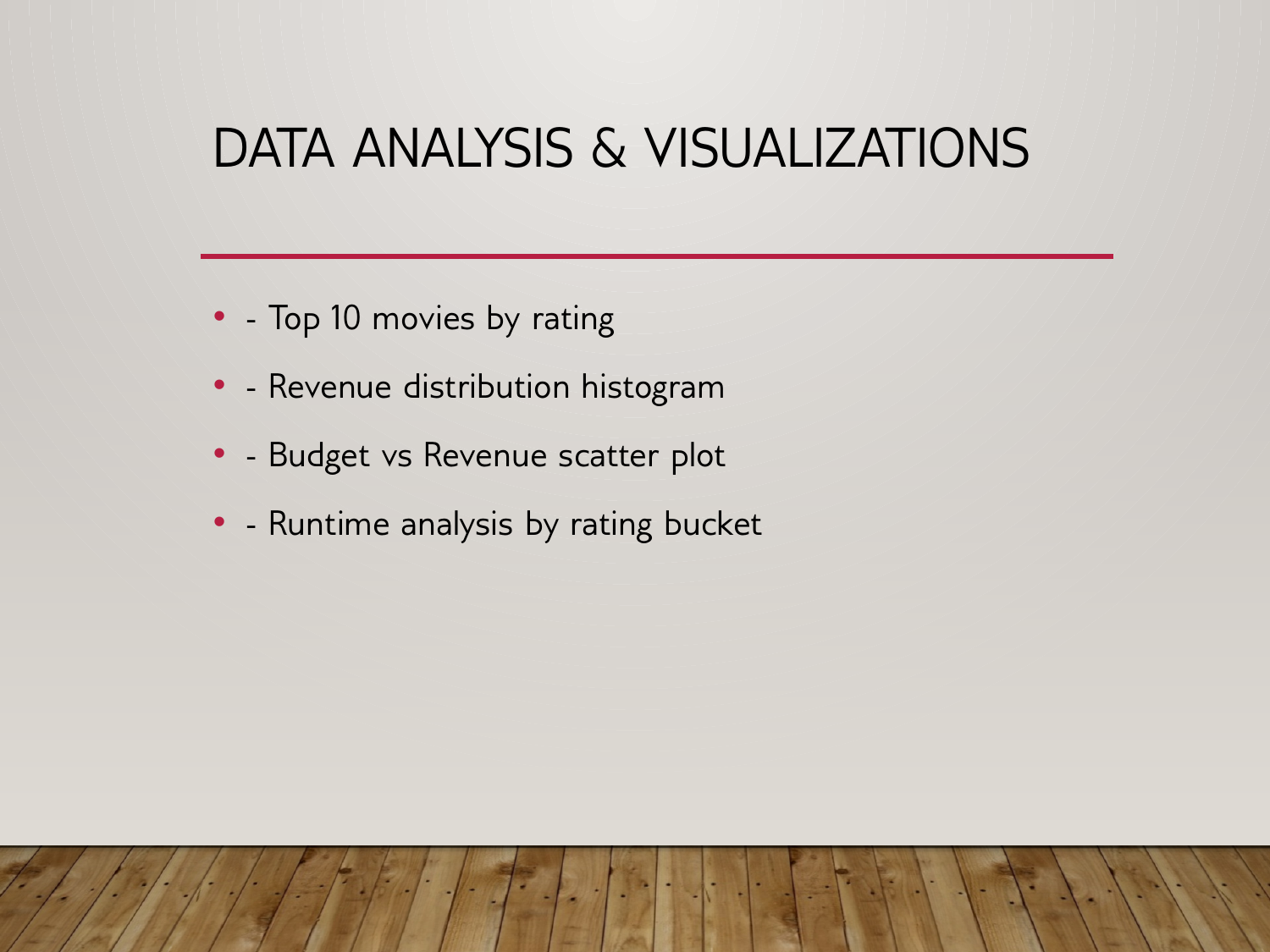

# Data Analysis & Visualizations
- Top 10 movies by rating
- Revenue distribution histogram
- Budget vs Revenue scatter plot
- Runtime analysis by rating bucket